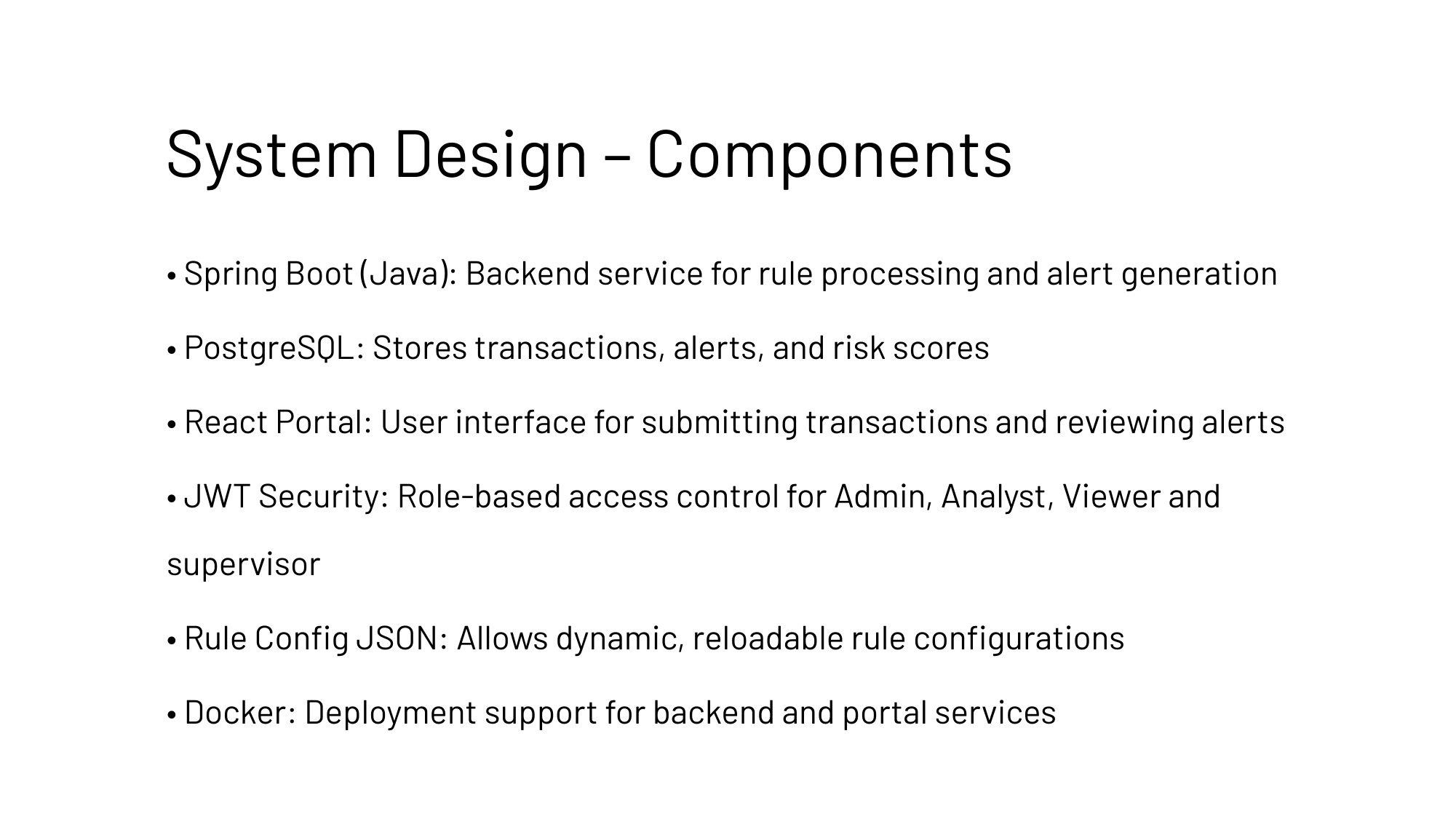

# System Design – Components
• Spring Boot (Java): Backend service for rule processing and alert generation
• PostgreSQL: Stores transactions, alerts, and risk scores
• React Portal: User interface for submitting transactions and reviewing alerts
• JWT Security: Role-based access control for Admin, Analyst, Viewer and supervisor
• Rule Config JSON: Allows dynamic, reloadable rule configurations
• Docker: Deployment support for backend and portal services